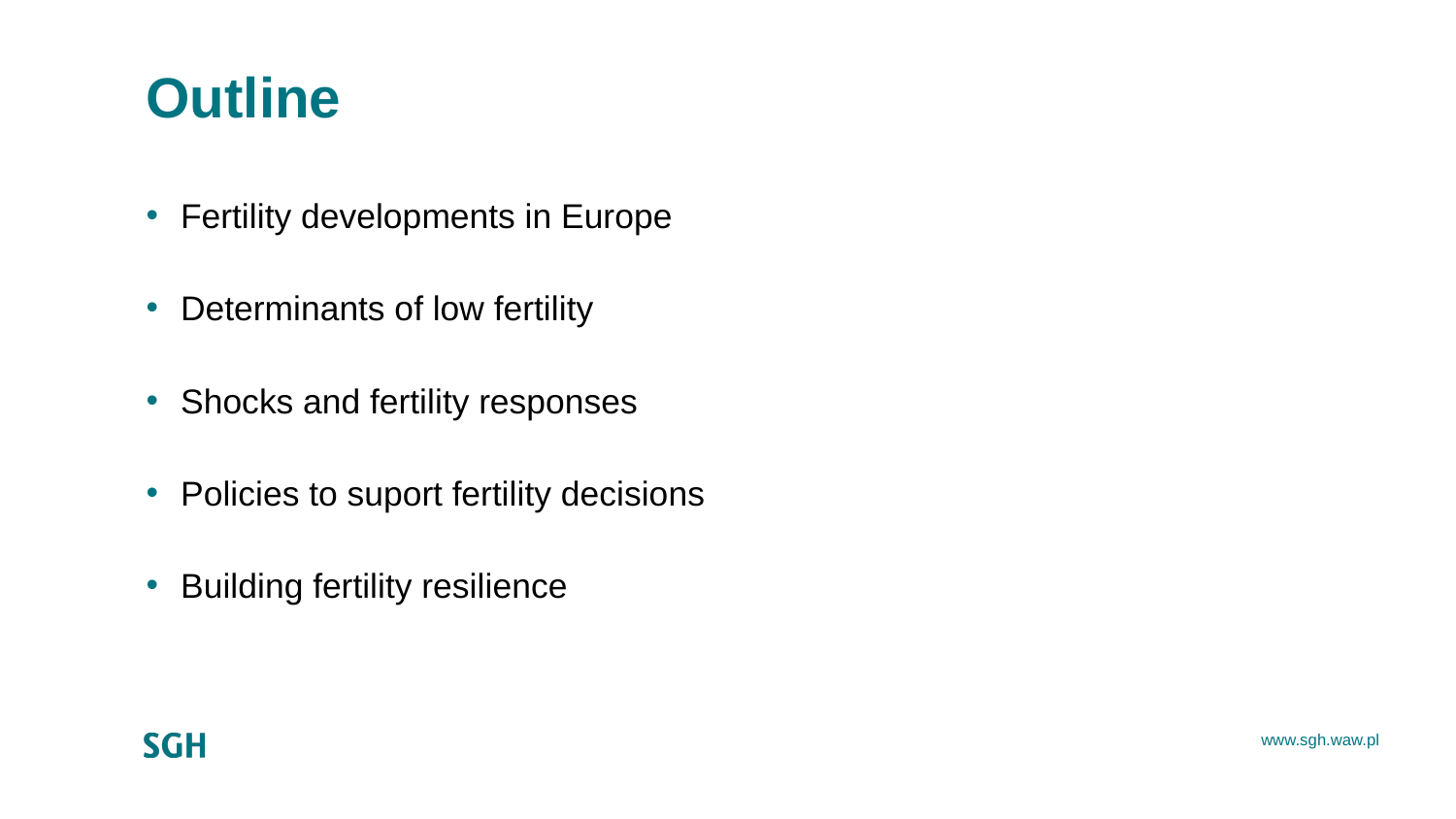

# Outline
Fertility developments in Europe

Determinants of low fertility

Shocks and fertility responses

Policies to suport fertility decisions

Building fertility resilience